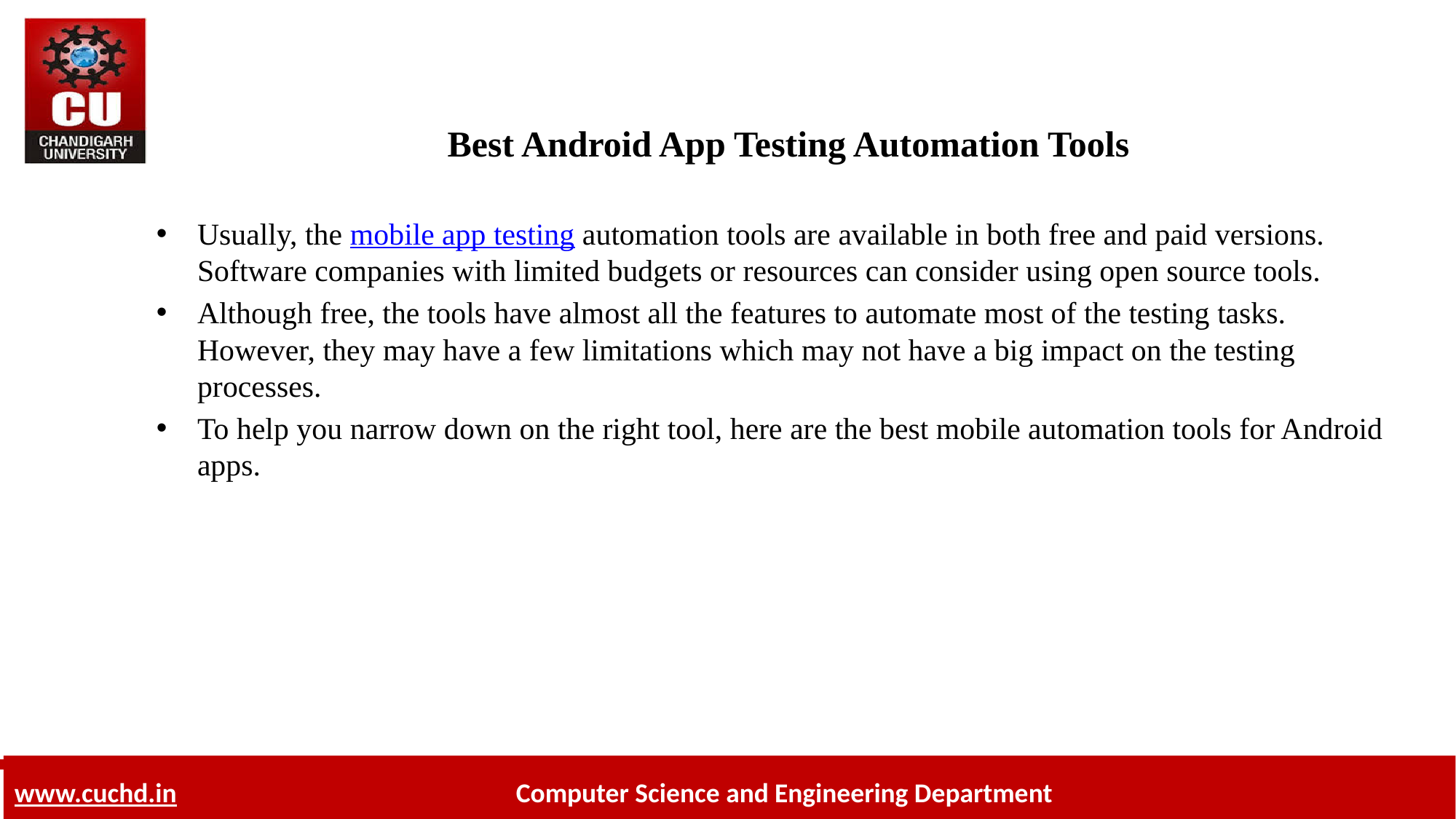

# Best Android App Testing Automation Tools
Usually, the mobile app testing automation tools are available in both free and paid versions. Software companies with limited budgets or resources can consider using open source tools.
Although free, the tools have almost all the features to automate most of the testing tasks. However, they may have a few limitations which may not have a big impact on the testing processes.
To help you narrow down on the right tool, here are the best mobile automation tools for Android apps.